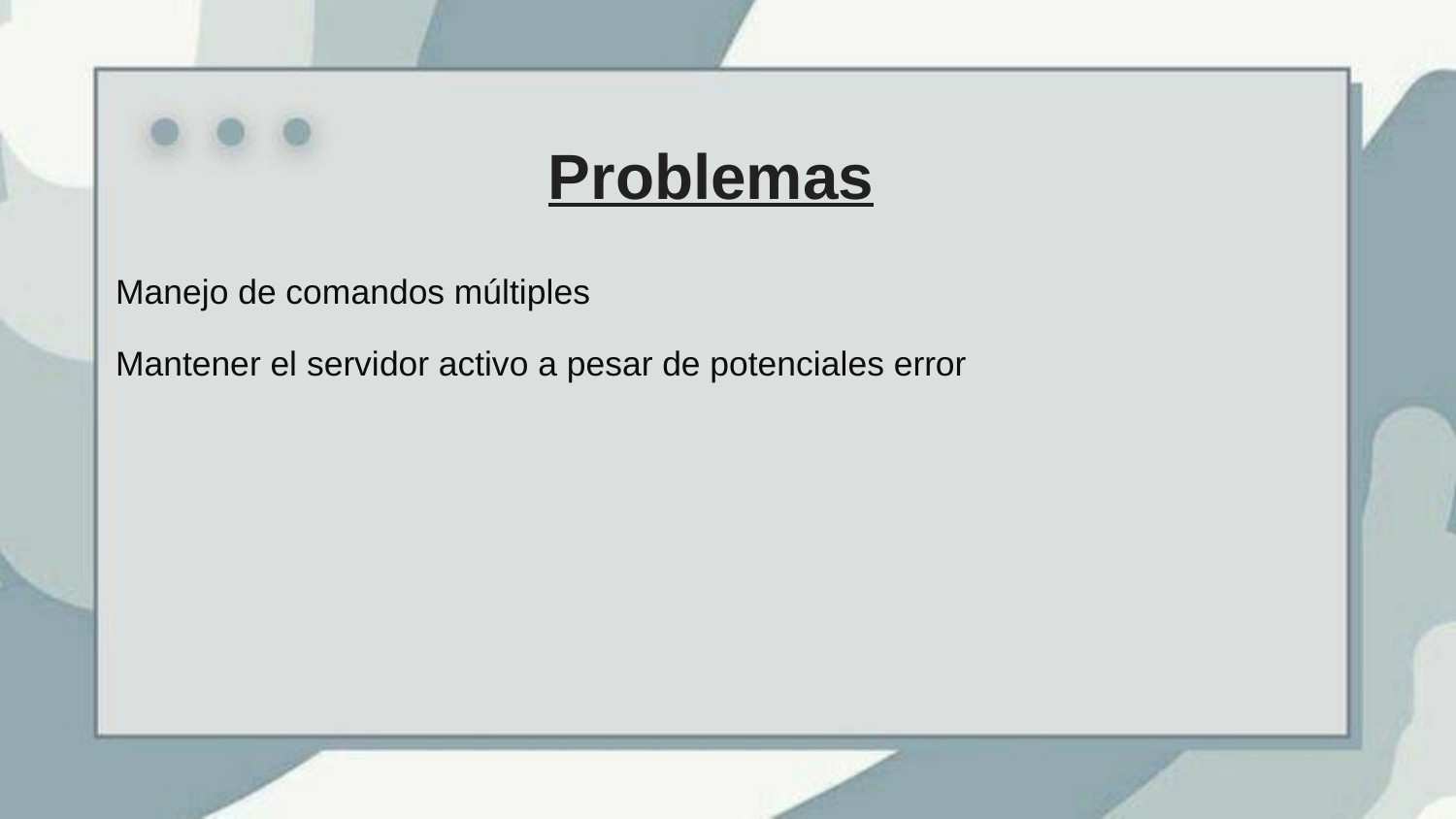

# Problemas
Manejo de comandos múltiples
Mantener el servidor activo a pesar de potenciales error